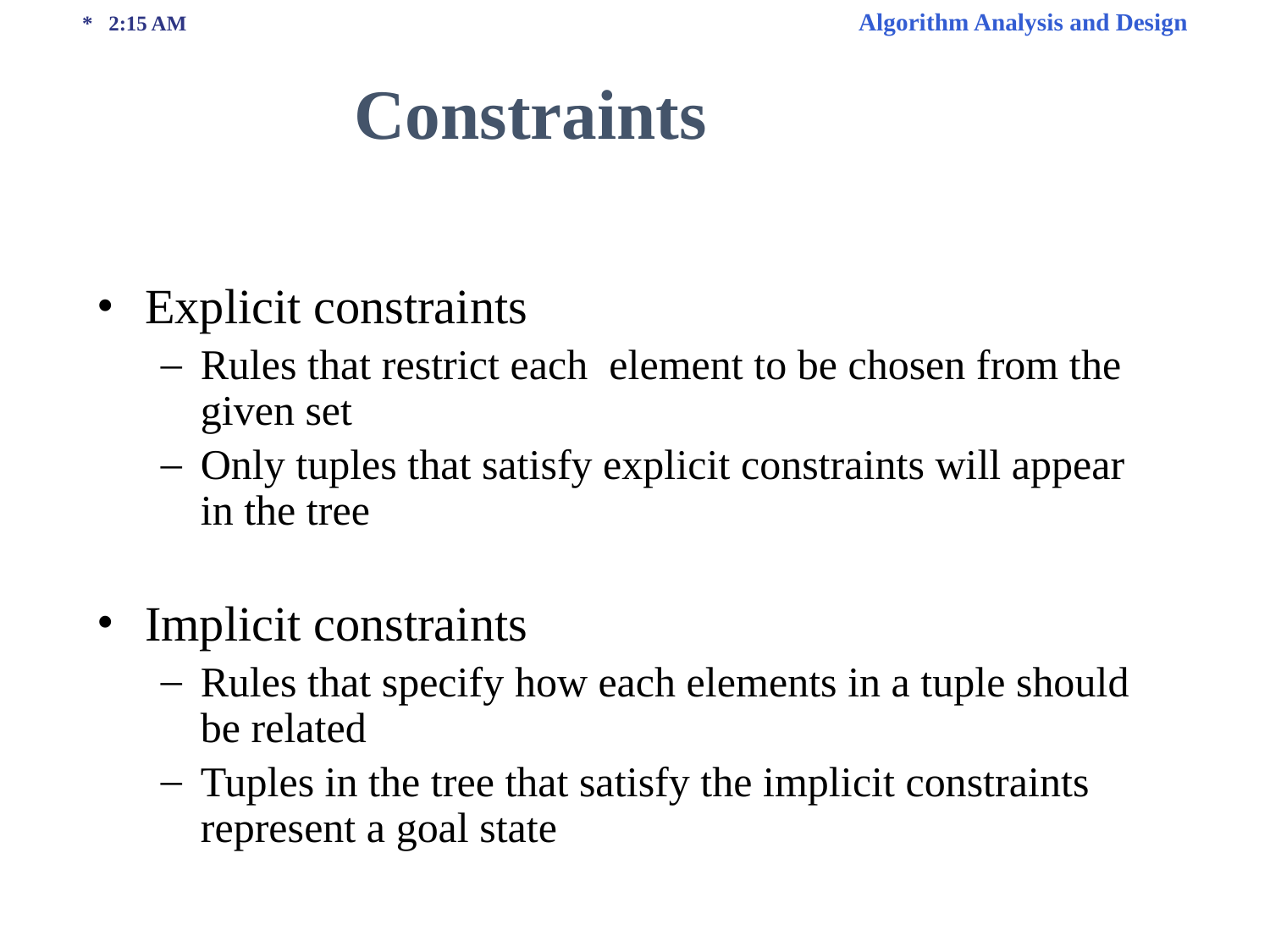

*   2:15 AM                                                                                                                               Algorithm Analysis and Design
Constraints
Explicit constraints
Rules that restrict each  element to be chosen from the given set
Only tuples that satisfy explicit constraints will appear in the tree

Implicit constraints
Rules that specify how each elements in a tuple should be related
Tuples in the tree that satisfy the implicit constraints represent a goal state